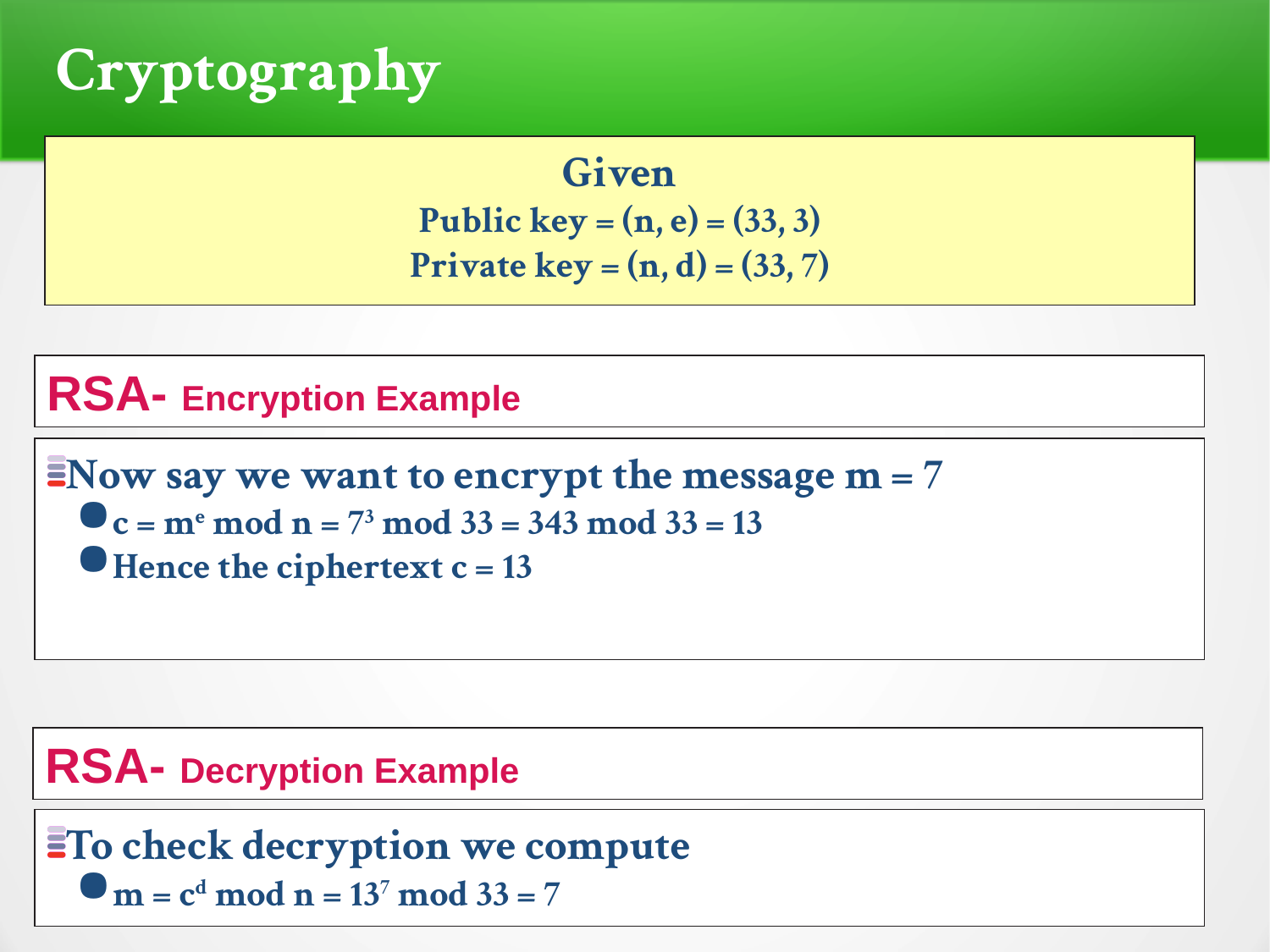

Cryptography
Given
Public key = (n, e) = (33, 3)
Private key = (n, d) = (33, 7)
RSA- Encryption Example
Now say we want to encrypt the message m = 7
c = me mod n = 73 mod 33 = 343 mod 33 = 13
Hence the ciphertext c = 13
RSA- Decryption Example
To check decryption we compute
m = cd mod n = 137 mod 33 = 7